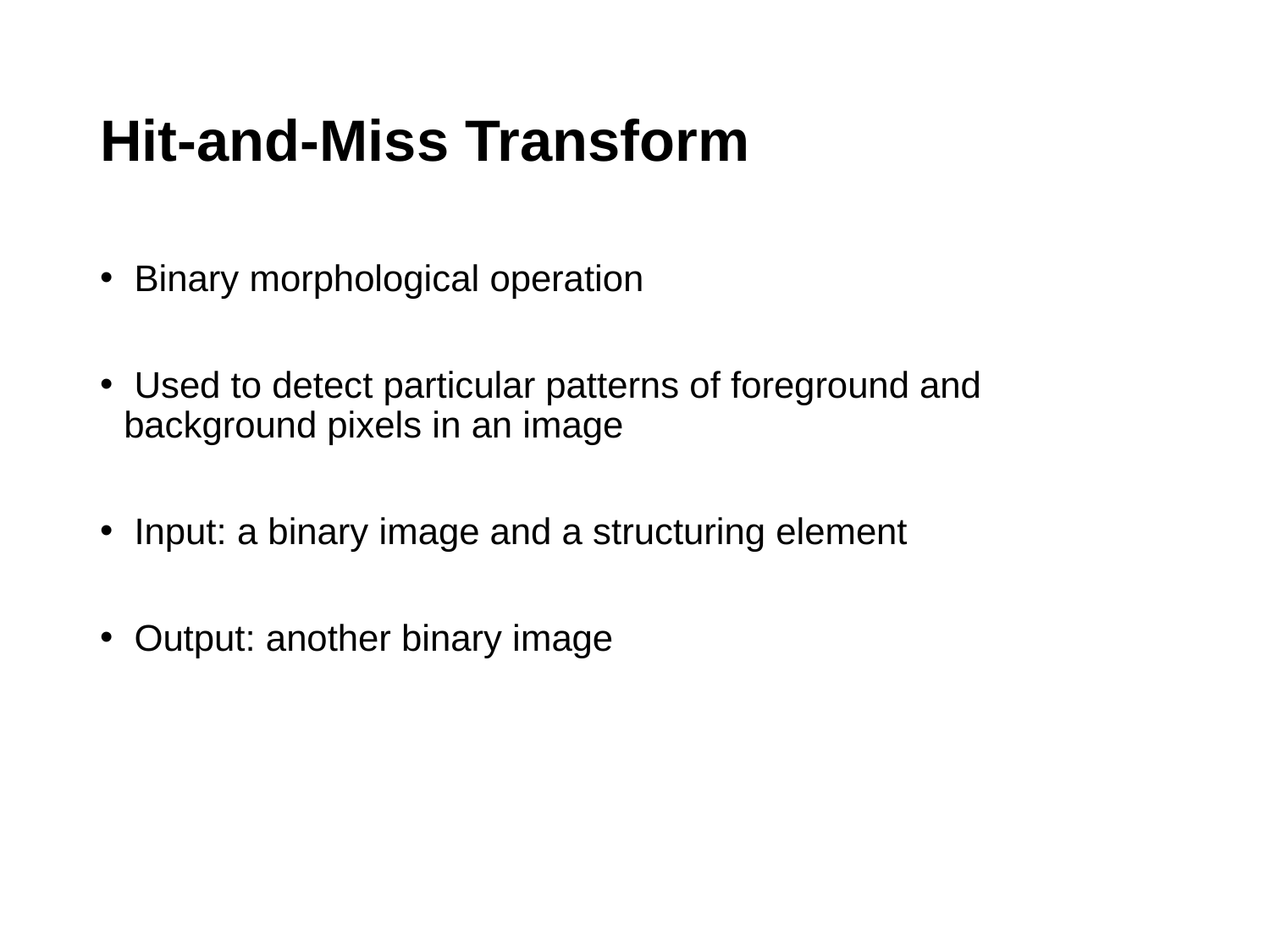

# Hit-and-Miss Transform
 Binary morphological operation

 Used to detect particular patterns of foreground and background pixels in an image

 Input: a binary image and a structuring element

 Output: another binary image